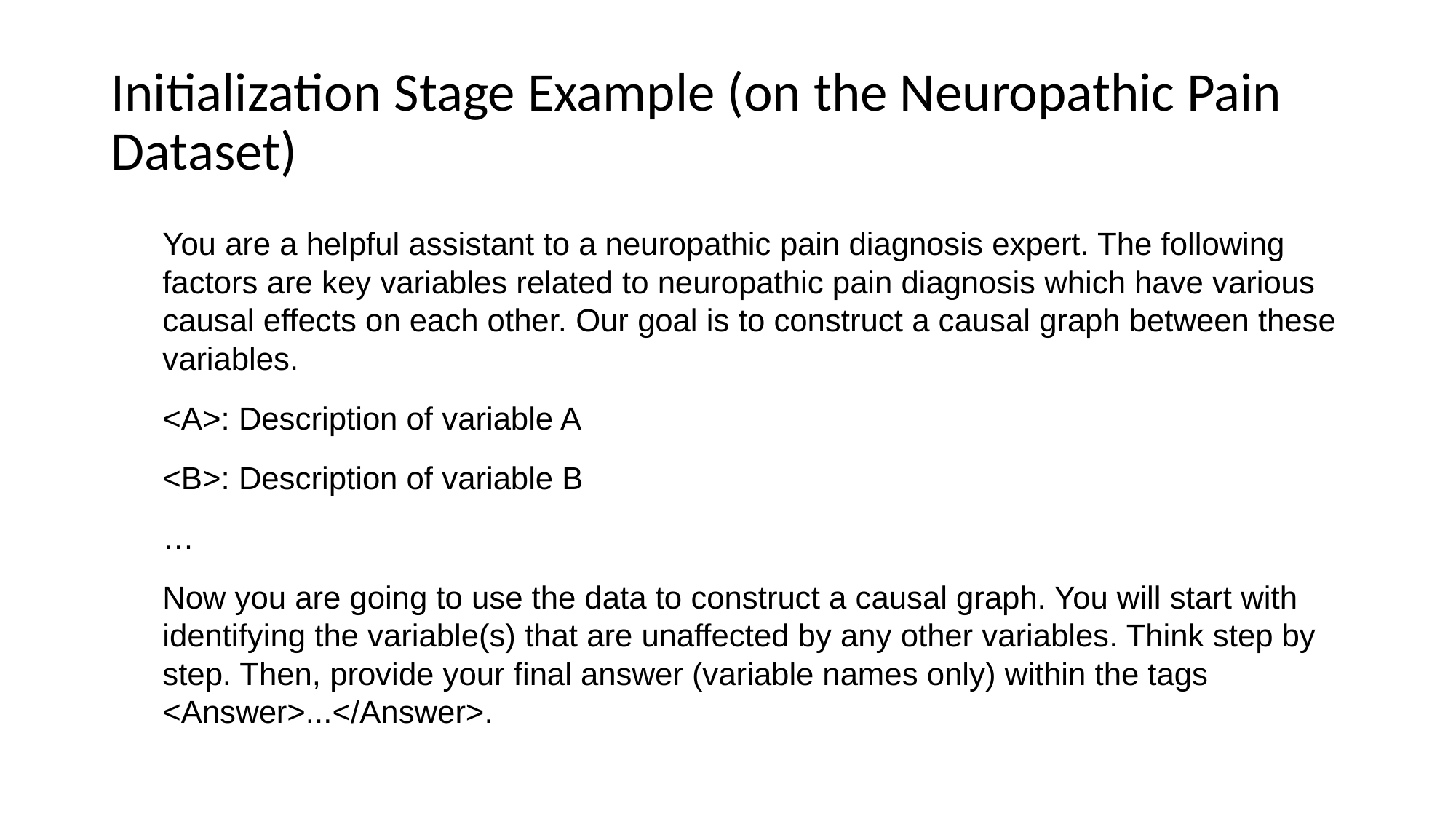

# Initialization Stage Example (on the Neuropathic Pain Dataset)
You are a helpful assistant to a neuropathic pain diagnosis expert. The following factors are key variables related to neuropathic pain diagnosis which have various causal effects on each other. Our goal is to construct a causal graph between these variables.
<A>: Description of variable A
<B>: Description of variable B
…
Now you are going to use the data to construct a causal graph. You will start with identifying the variable(s) that are unaffected by any other variables. Think step by step. Then, provide your final answer (variable names only) within the tags <Answer>...</Answer>.